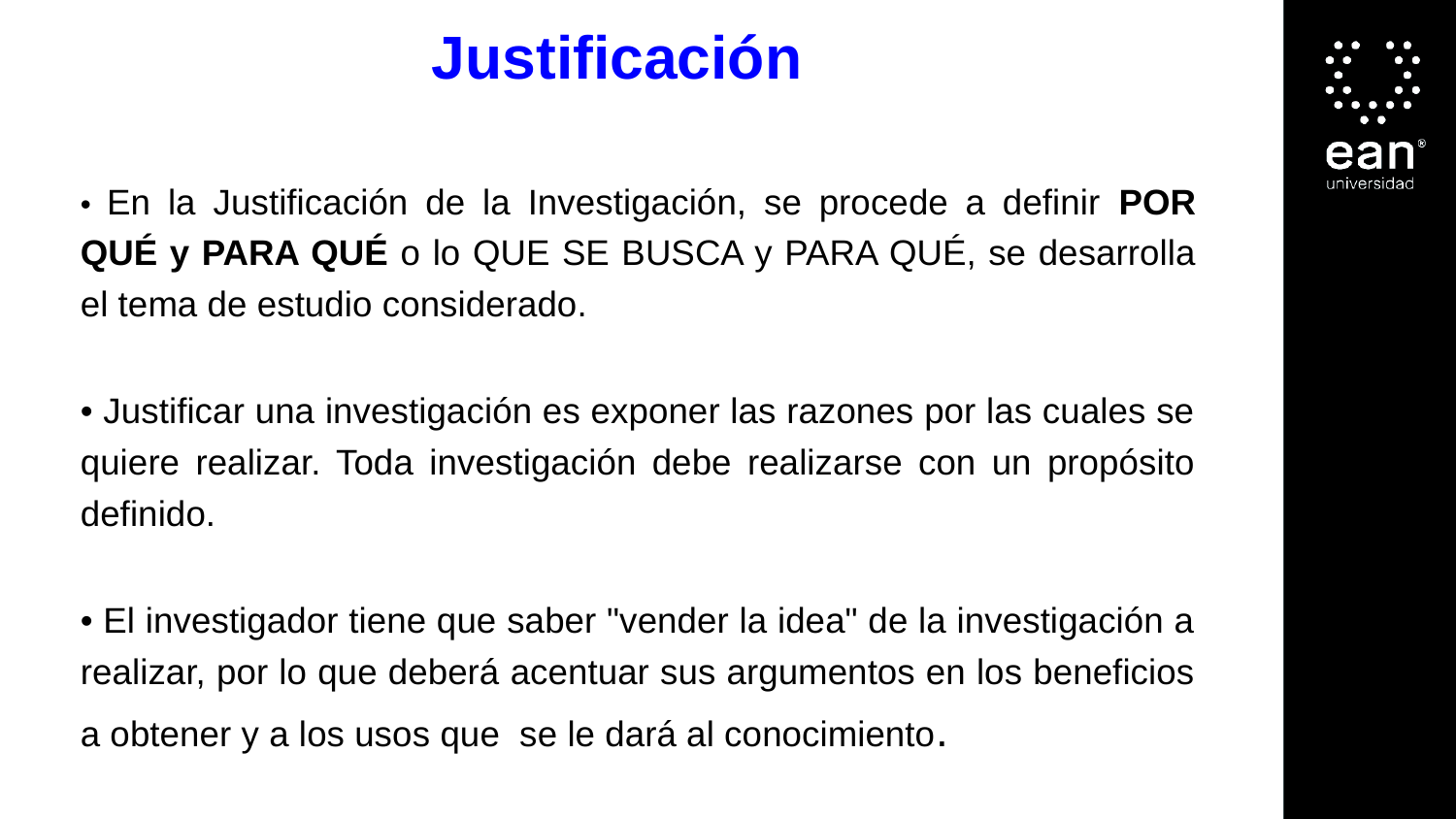

Justificación
• En la Justificación de la Investigación, se procede a definir POR QUÉ y PARA QUÉ o lo QUE SE BUSCA y PARA QUÉ, se desarrolla el tema de estudio considerado.

• Justificar una investigación es exponer las razones por las cuales se quiere realizar. Toda investigación debe realizarse con un propósito definido.

• El investigador tiene que saber "vender la idea" de la investigación a realizar, por lo que deberá acentuar sus argumentos en los beneficios a obtener y a los usos que  se le dará al conocimiento.